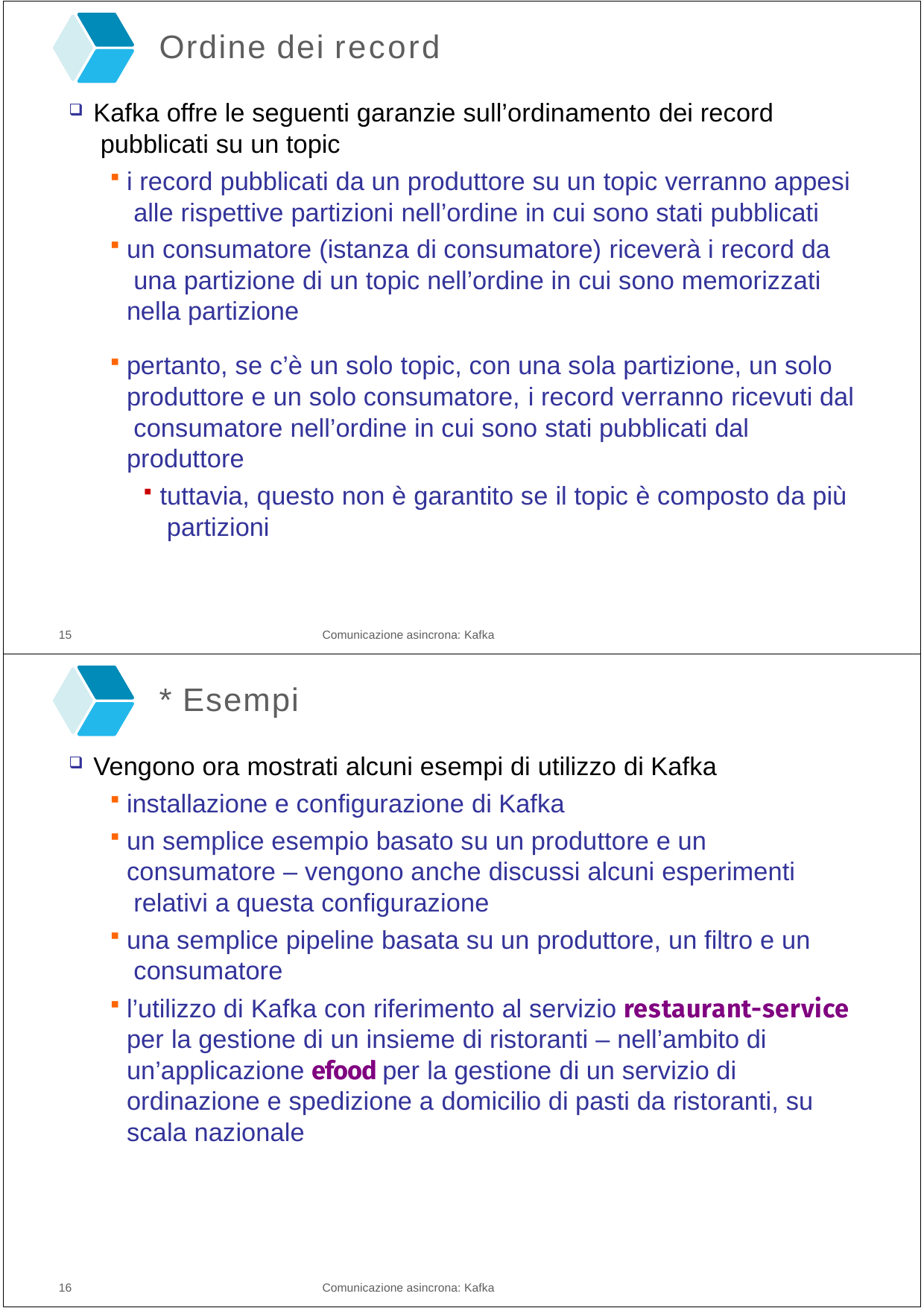

Ordine dei record
Kafka offre le seguenti garanzie sull’ordinamento dei record  pubblicati su un topic
i record pubblicati da un produttore su un topic verranno appesi  alle rispettive partizioni nell’ordine in cui sono stati pubblicati
un consumatore (istanza di consumatore) riceverà i record da  una partizione di un topic nell’ordine in cui sono memorizzati  nella partizione
pertanto, se c’è un solo topic, con una sola partizione, un solo  produttore e un solo consumatore, i record verranno ricevuti dal  consumatore nell’ordine in cui sono stati pubblicati dal  produttore
tuttavia, questo non è garantito se il topic è composto da più  partizioni
15
Comunicazione asincrona: Kafka

* Esempi
Vengono ora mostrati alcuni esempi di utilizzo di Kafka
installazione e configurazione di Kafka
un semplice esempio basato su un produttore e un  consumatore – vengono anche discussi alcuni esperimenti  relativi a questa configurazione
una semplice pipeline basata su un produttore, un filtro e un  consumatore
l’utilizzo di Kafka con riferimento al servizio restaurant-service  per la gestione di un insieme di ristoranti – nell’ambito di  un’applicazione efood per la gestione di un servizio di  ordinazione e spedizione a domicilio di pasti da ristoranti, su  scala nazionale
16
Comunicazione asincrona: Kafka